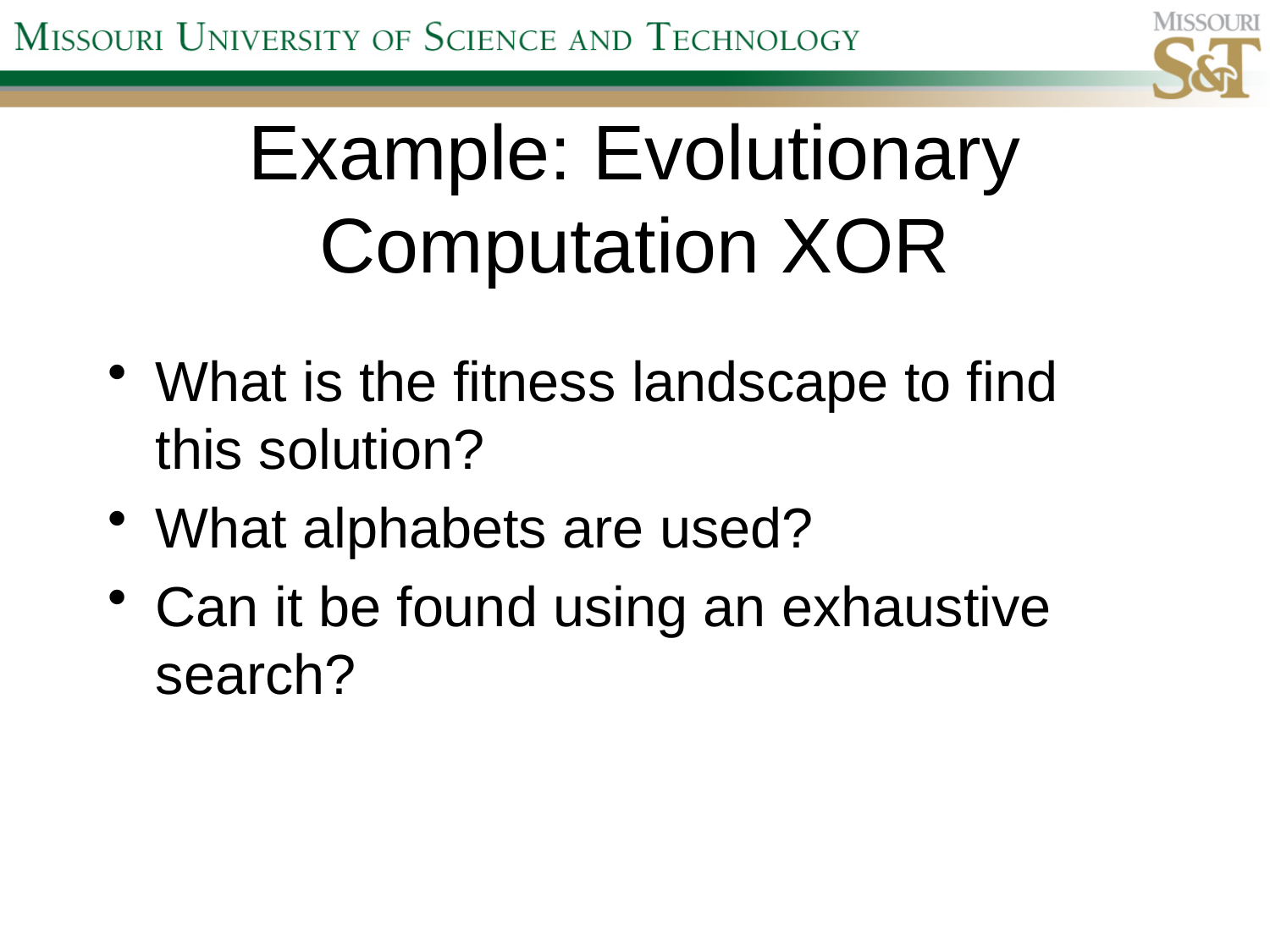

# Example: Evolutionary Computation XOR
What is the fitness landscape to find this solution?
What alphabets are used?
Can it be found using an exhaustive search?